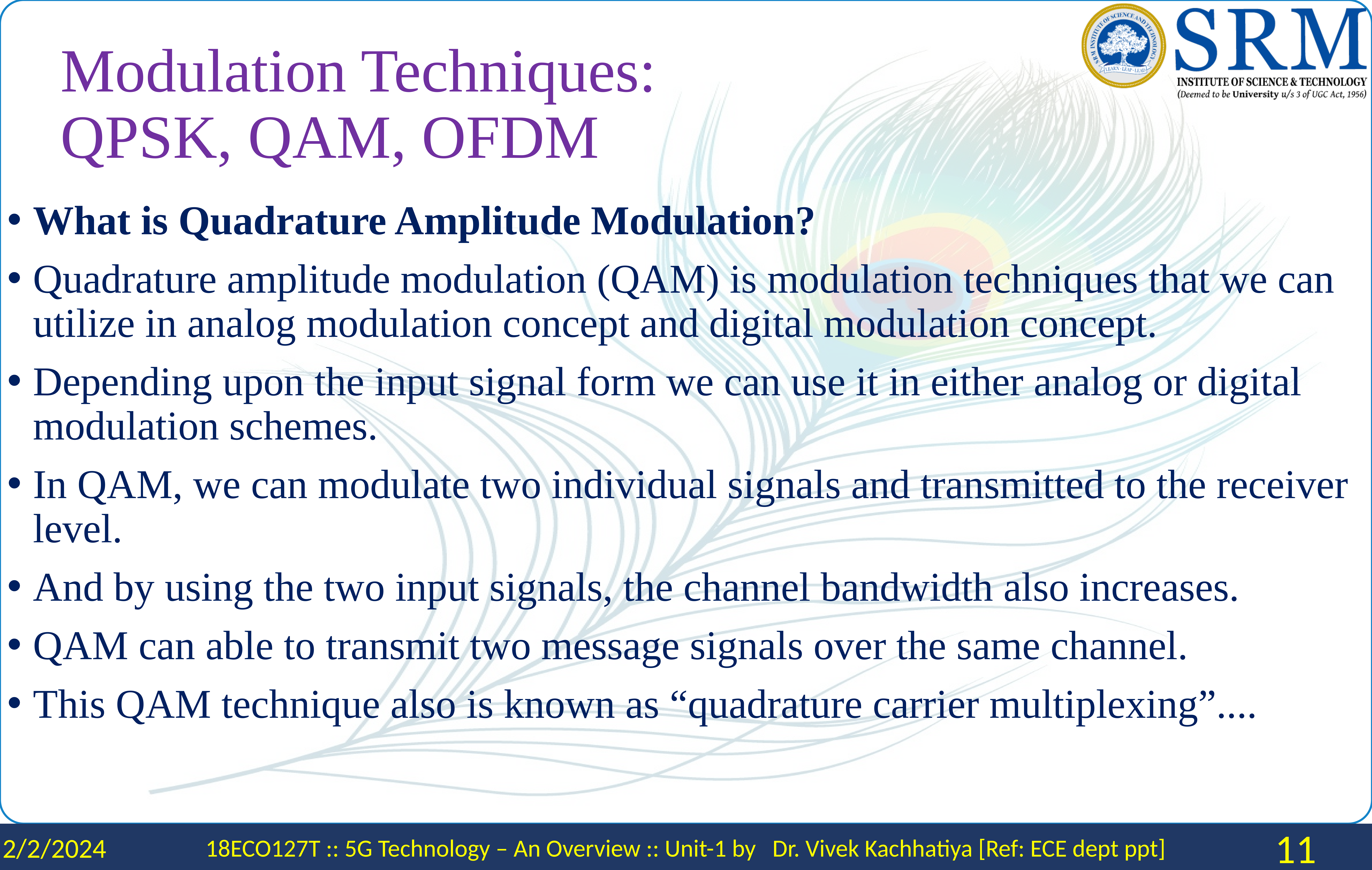

# Modulation Techniques: QPSK, QAM, OFDM
What is Quadrature Amplitude Modulation?
Quadrature amplitude modulation (QAM) is modulation techniques that we can utilize in analog modulation concept and digital modulation concept.
Depending upon the input signal form we can use it in either analog or digital modulation schemes.
In QAM, we can modulate two individual signals and transmitted to the receiver level.
And by using the two input signals, the channel bandwidth also increases.
QAM can able to transmit two message signals over the same channel.
This QAM technique also is known as “quadrature carrier multiplexing”....
2/2/2024
18ECO127T :: 5G Technology – An Overview :: Unit-1 by   Dr. Vivek Kachhatiya [Ref: ECE dept ppt]
11